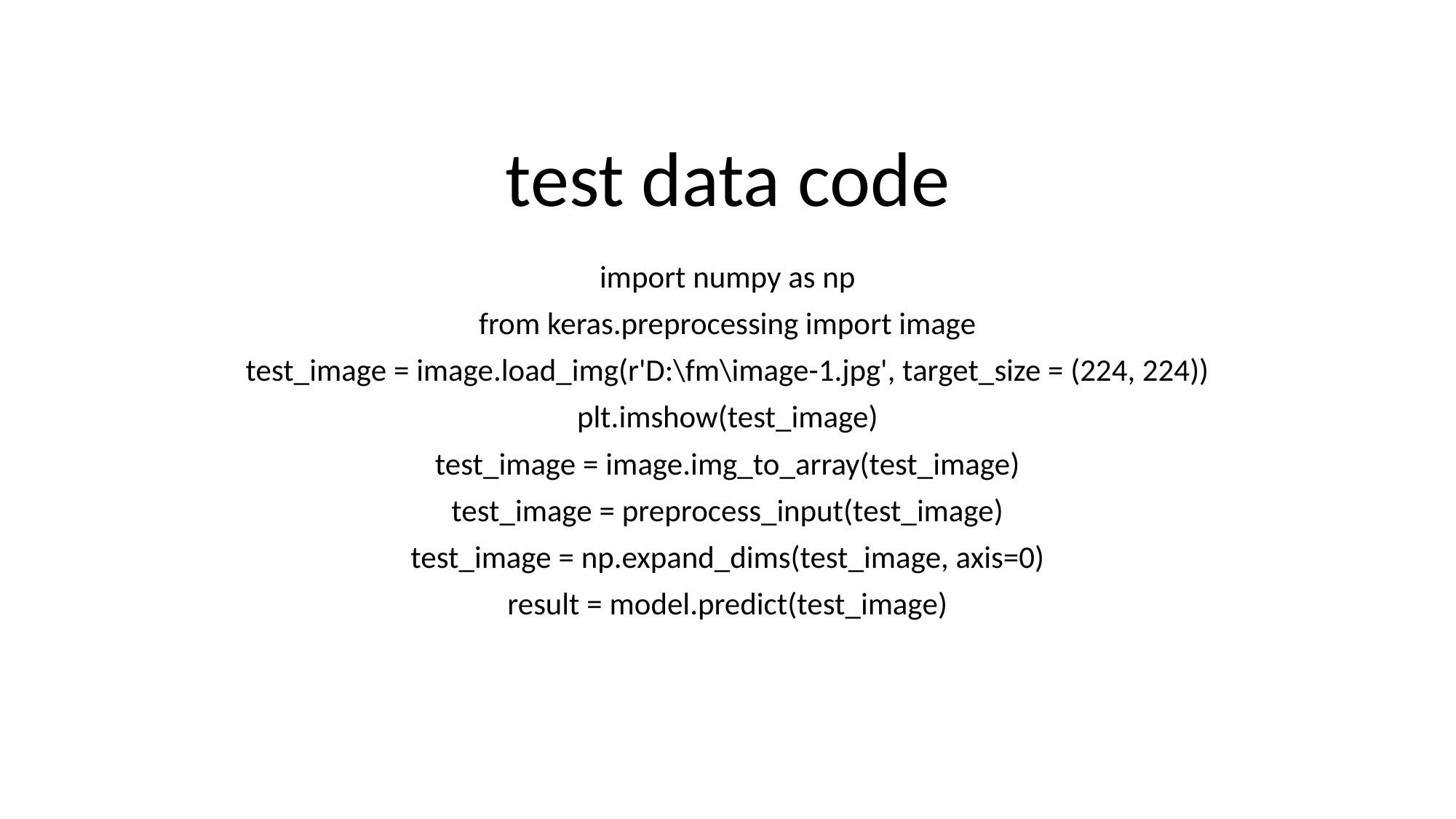

# test data code
import numpy as np
from keras.preprocessing import image
test_image = image.load_img(r'D:\fm\image-1.jpg', target_size = (224, 224))
plt.imshow(test_image)
test_image = image.img_to_array(test_image)
test_image = preprocess_input(test_image)
test_image = np.expand_dims(test_image, axis=0)
result = model.predict(test_image)